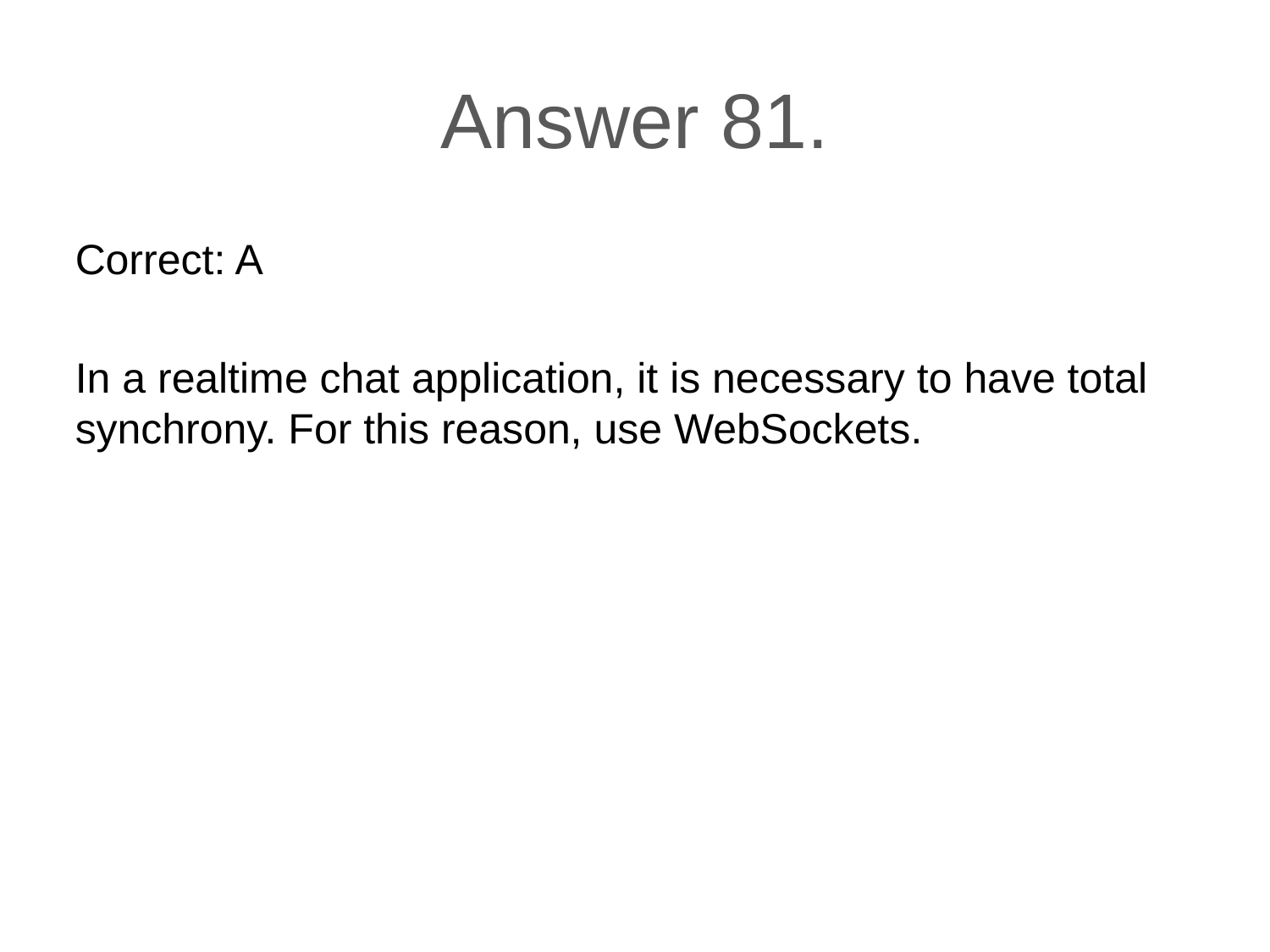

# Answer 81.
Correct: A

In a realtime chat application, it is necessary to have total synchrony. For this reason, use WebSockets.